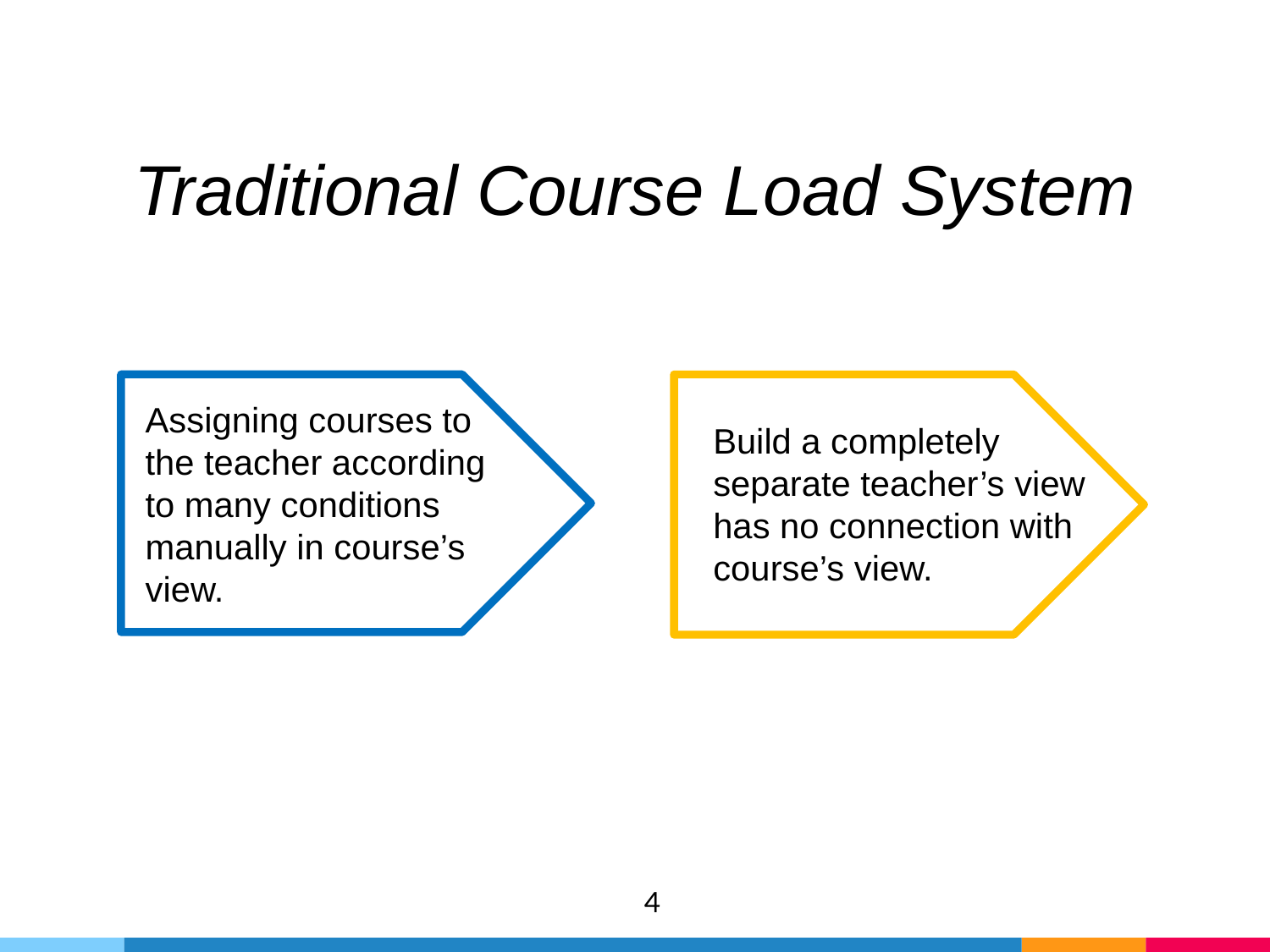

# Traditional Course Load System

Assigning courses to the teacher according to many conditions manually in course’s view.
Build a completely separate teacher’s view has no connection with course’s view.
4